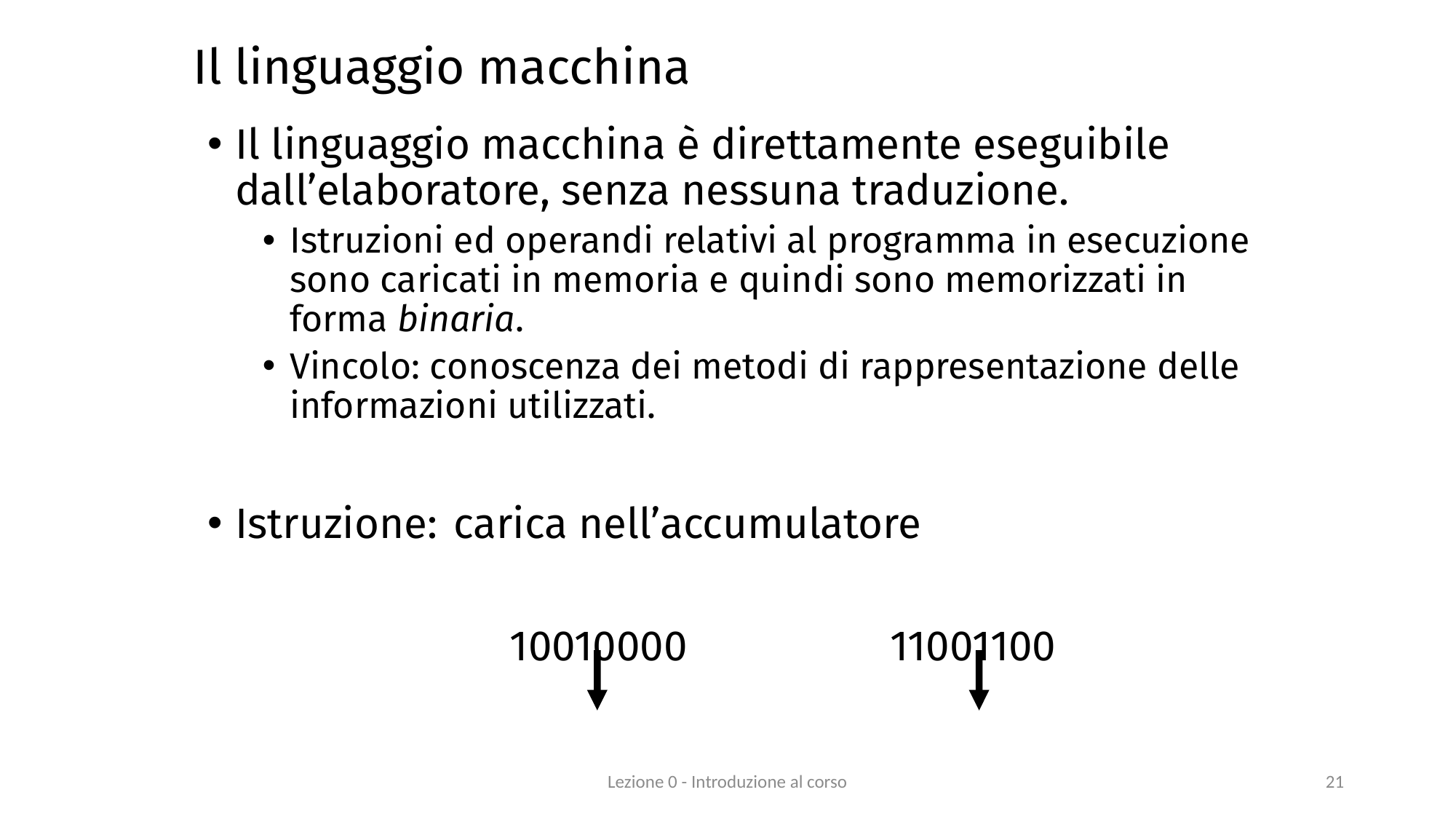

# Il linguaggio macchina
Il linguaggio macchina è direttamente eseguibile dall’elaboratore, senza nessuna traduzione.
Istruzioni ed operandi relativi al programma in esecuzione sono caricati in memoria e quindi sono memorizzati in forma binaria.
Vincolo: conoscenza dei metodi di rappresentazione delle informazioni utilizzati.

Istruzione:	carica nell’accumulatore

			     10010000		11001100

Lezione 0 - Introduzione al corso
21